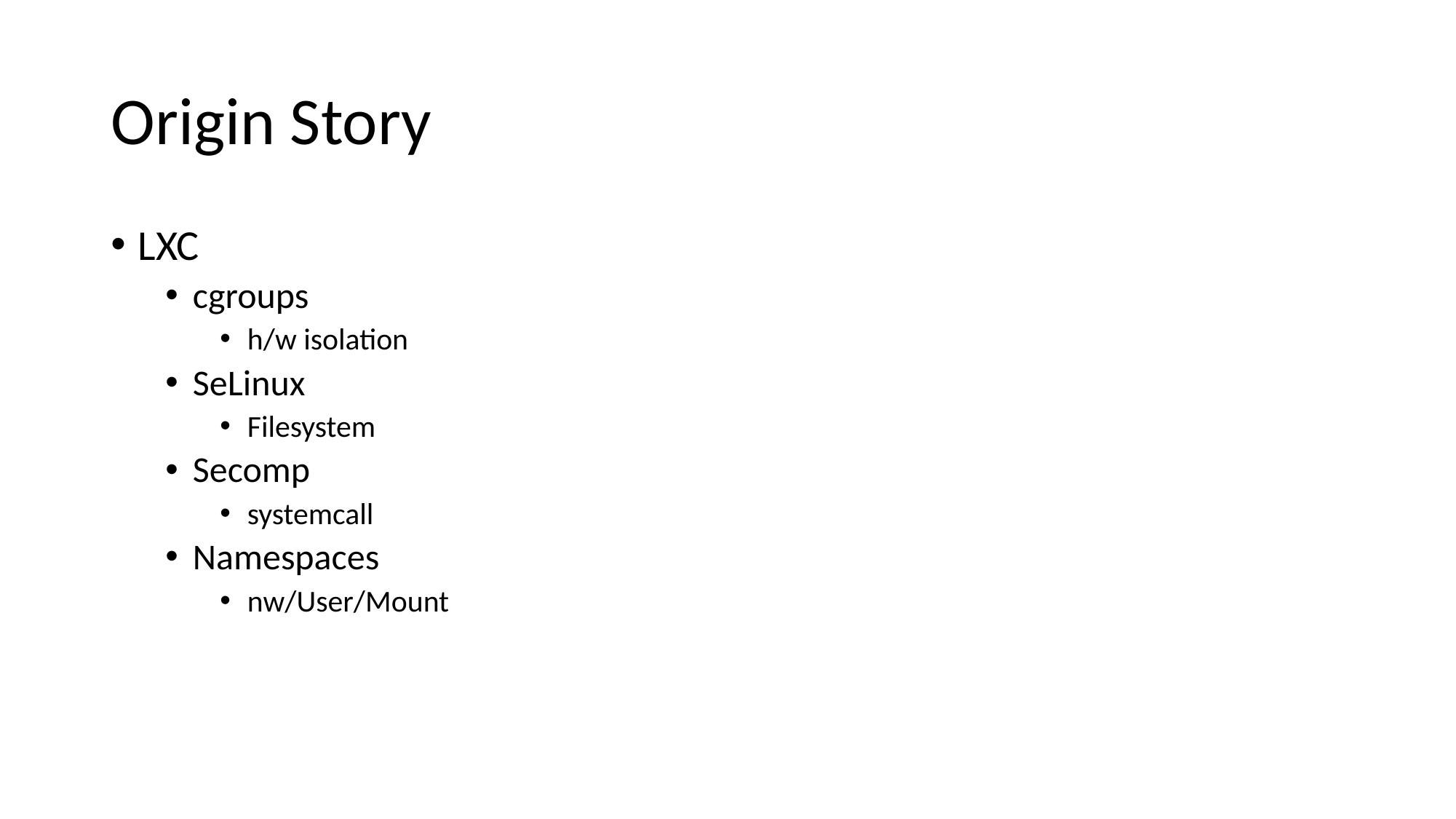

# Origin Story
LXC
cgroups
h/w isolation
SeLinux
Filesystem
Secomp
systemcall
Namespaces
nw/User/Mount